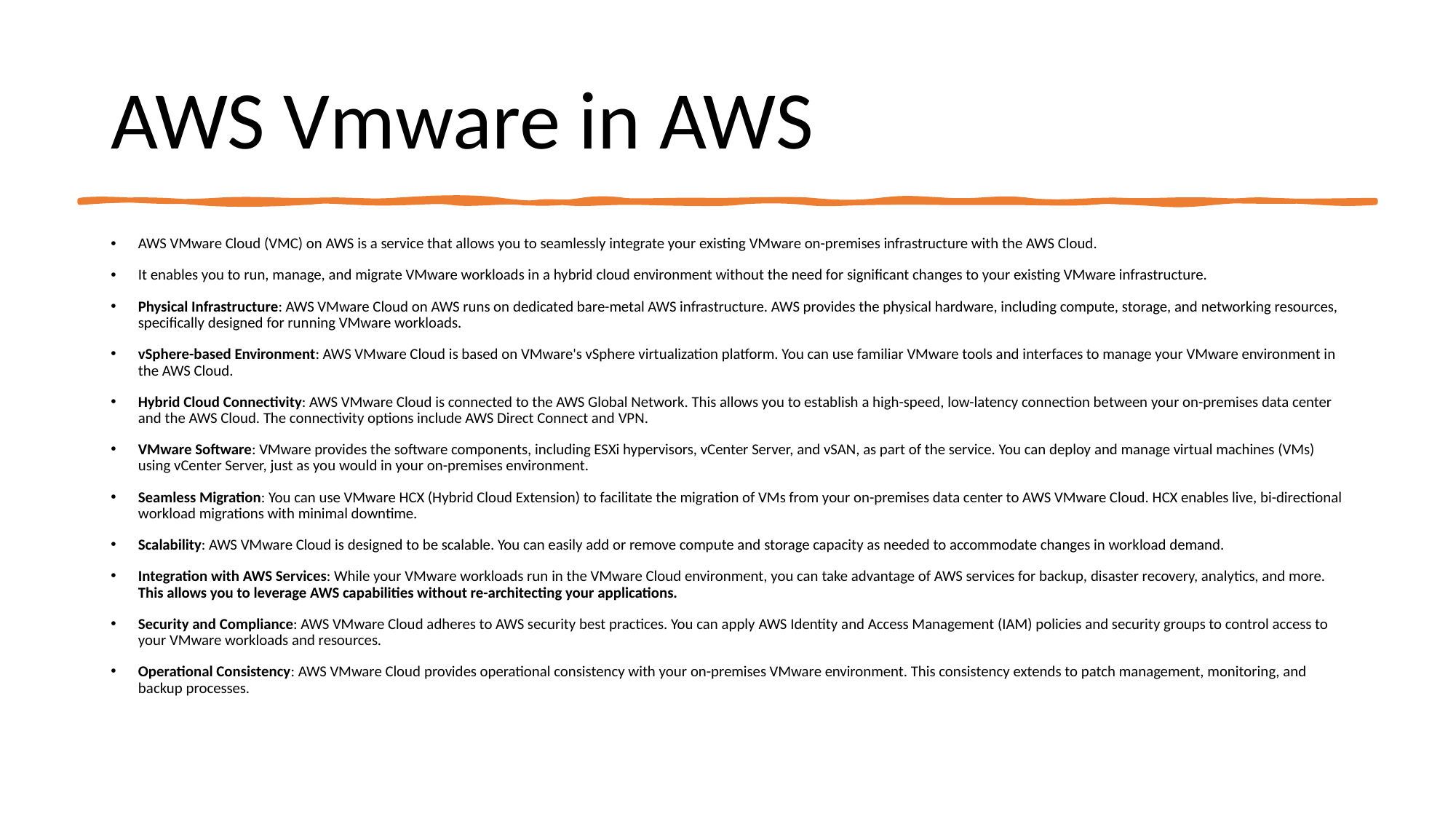

# AWS Vmware in AWS

AWS VMware Cloud (VMC) on AWS is a service that allows you to seamlessly integrate your existing VMware on-premises infrastructure with the AWS Cloud.
It enables you to run, manage, and migrate VMware workloads in a hybrid cloud environment without the need for significant changes to your existing VMware infrastructure.
Physical Infrastructure: AWS VMware Cloud on AWS runs on dedicated bare-metal AWS infrastructure. AWS provides the physical hardware, including compute, storage, and networking resources, specifically designed for running VMware workloads.
vSphere-based Environment: AWS VMware Cloud is based on VMware's vSphere virtualization platform. You can use familiar VMware tools and interfaces to manage your VMware environment in the AWS Cloud.
Hybrid Cloud Connectivity: AWS VMware Cloud is connected to the AWS Global Network. This allows you to establish a high-speed, low-latency connection between your on-premises data center and the AWS Cloud. The connectivity options include AWS Direct Connect and VPN.
VMware Software: VMware provides the software components, including ESXi hypervisors, vCenter Server, and vSAN, as part of the service. You can deploy and manage virtual machines (VMs) using vCenter Server, just as you would in your on-premises environment.
Seamless Migration: You can use VMware HCX (Hybrid Cloud Extension) to facilitate the migration of VMs from your on-premises data center to AWS VMware Cloud. HCX enables live, bi-directional workload migrations with minimal downtime.
Scalability: AWS VMware Cloud is designed to be scalable. You can easily add or remove compute and storage capacity as needed to accommodate changes in workload demand.
Integration with AWS Services: While your VMware workloads run in the VMware Cloud environment, you can take advantage of AWS services for backup, disaster recovery, analytics, and more. This allows you to leverage AWS capabilities without re-architecting your applications.
Security and Compliance: AWS VMware Cloud adheres to AWS security best practices. You can apply AWS Identity and Access Management (IAM) policies and security groups to control access to your VMware workloads and resources.
Operational Consistency: AWS VMware Cloud provides operational consistency with your on-premises VMware environment. This consistency extends to patch management, monitoring, and backup processes.